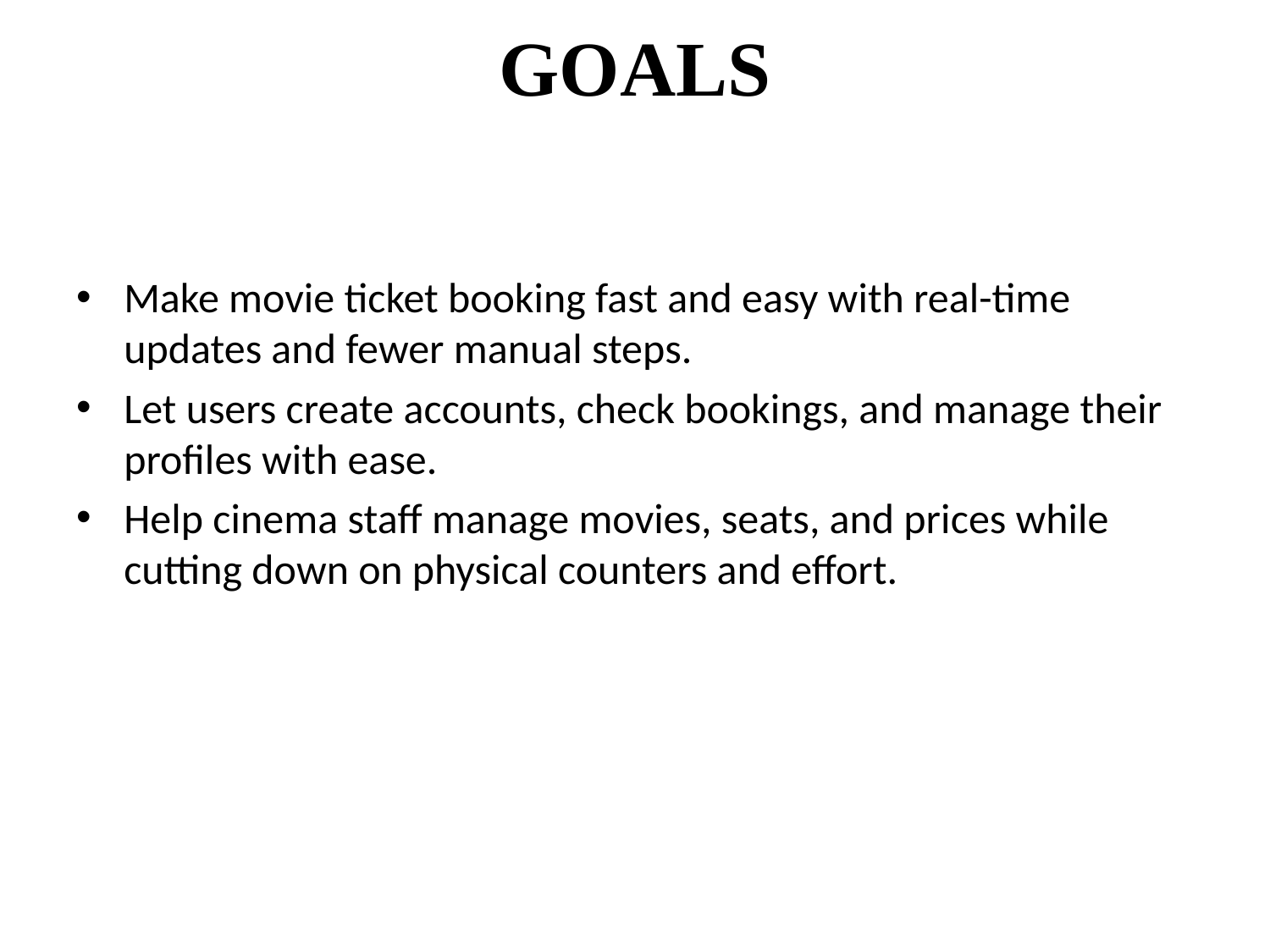

# GOALS
Make movie ticket booking fast and easy with real-time updates and fewer manual steps.
Let users create accounts, check bookings, and manage their profiles with ease.
Help cinema staff manage movies, seats, and prices while cutting down on physical counters and effort.